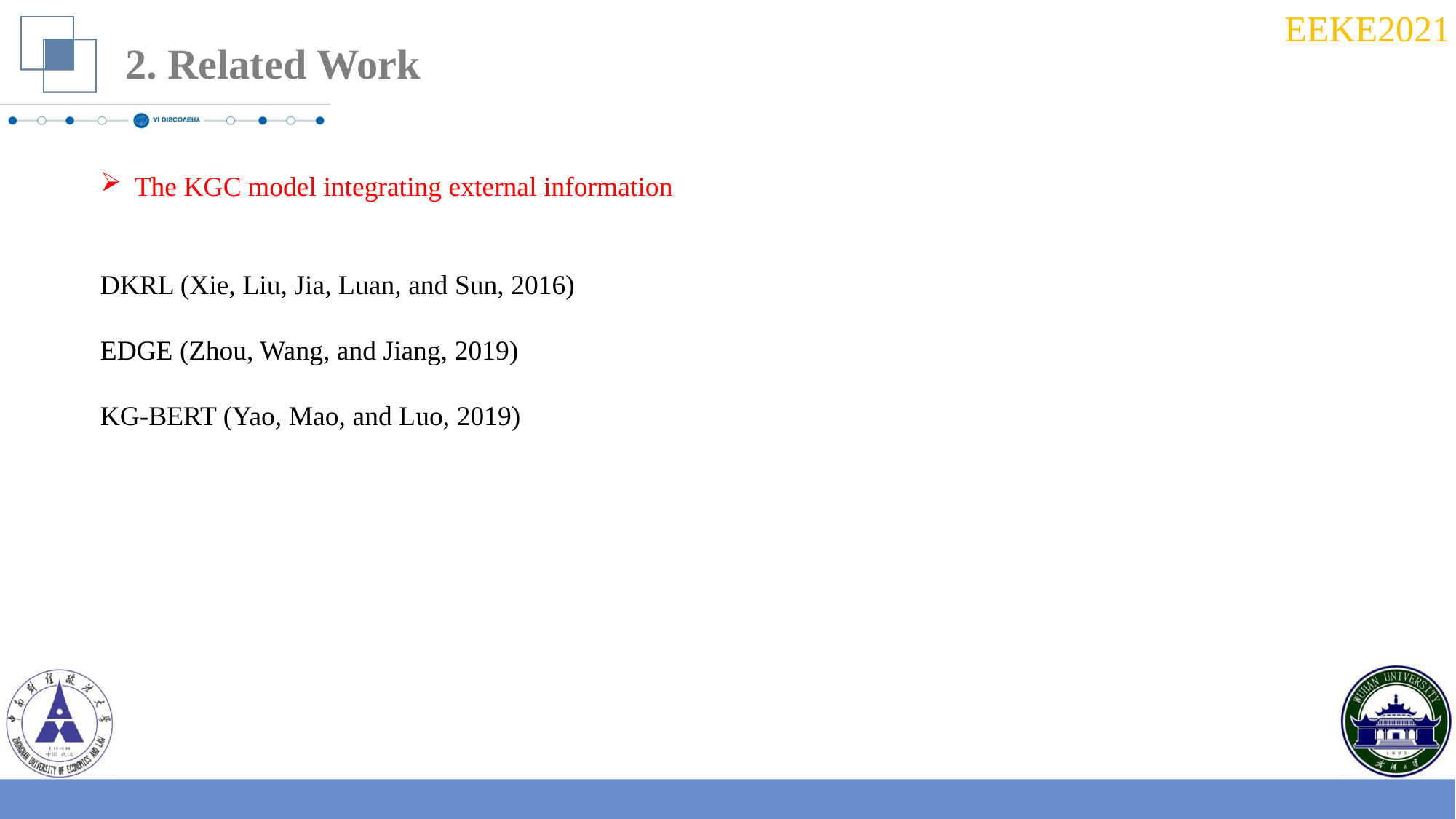

2. Related Work
The KGC model integrating external information

DKRL (Xie, Liu, Jia, Luan, and Sun, 2016)

EDGE (Zhou, Wang, and Jiang, 2019)

KG-BERT (Yao, Mao, and Luo, 2019)